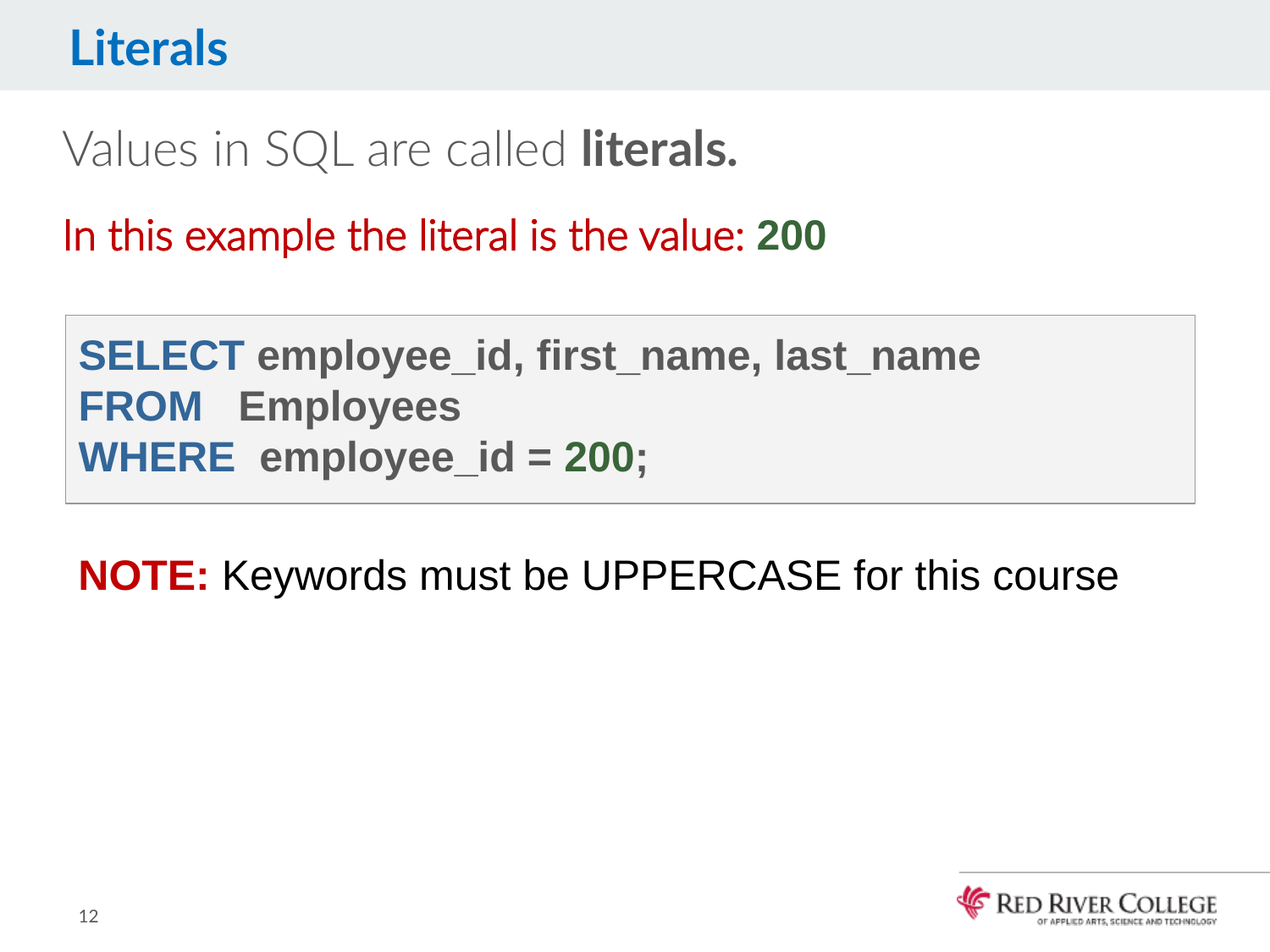

# Literals
Values in SQL are called literals.
In this example the literal is the value: 200
SELECT employee_id, first_name, last_name
FROM   Employees
WHERE  employee_id = 200;
NOTE: Keywords must be UPPERCASE for this course
12